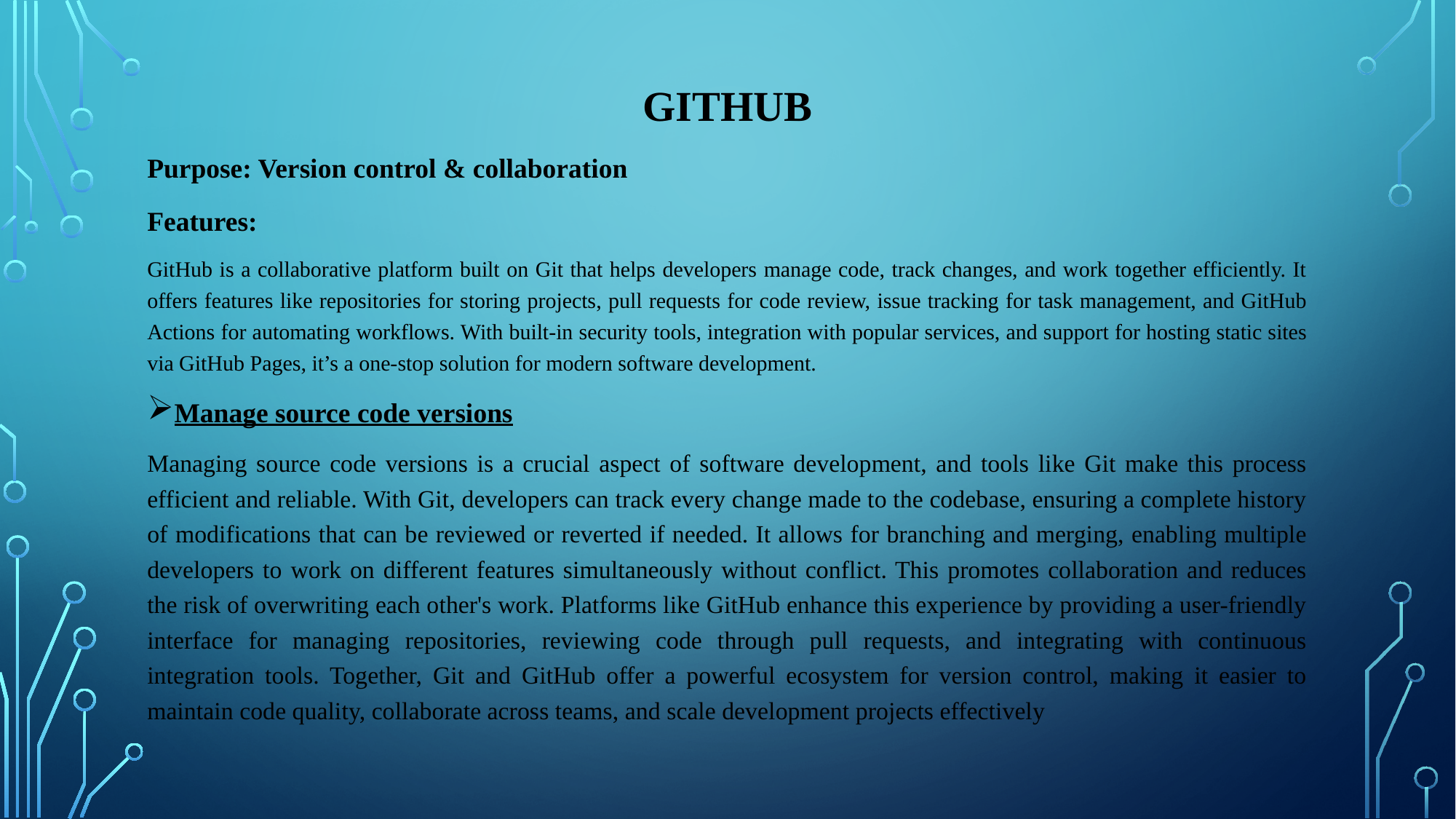

# GITHUB
Purpose: Version control & collaboration
Features:
GitHub is a collaborative platform built on Git that helps developers manage code, track changes, and work together efficiently. It offers features like repositories for storing projects, pull requests for code review, issue tracking for task management, and GitHub Actions for automating workflows. With built-in security tools, integration with popular services, and support for hosting static sites via GitHub Pages, it’s a one-stop solution for modern software development.
Manage source code versions
Managing source code versions is a crucial aspect of software development, and tools like Git make this process efficient and reliable. With Git, developers can track every change made to the codebase, ensuring a complete history of modifications that can be reviewed or reverted if needed. It allows for branching and merging, enabling multiple developers to work on different features simultaneously without conflict. This promotes collaboration and reduces the risk of overwriting each other's work. Platforms like GitHub enhance this experience by providing a user-friendly interface for managing repositories, reviewing code through pull requests, and integrating with continuous integration tools. Together, Git and GitHub offer a powerful ecosystem for version control, making it easier to maintain code quality, collaborate across teams, and scale development projects effectively